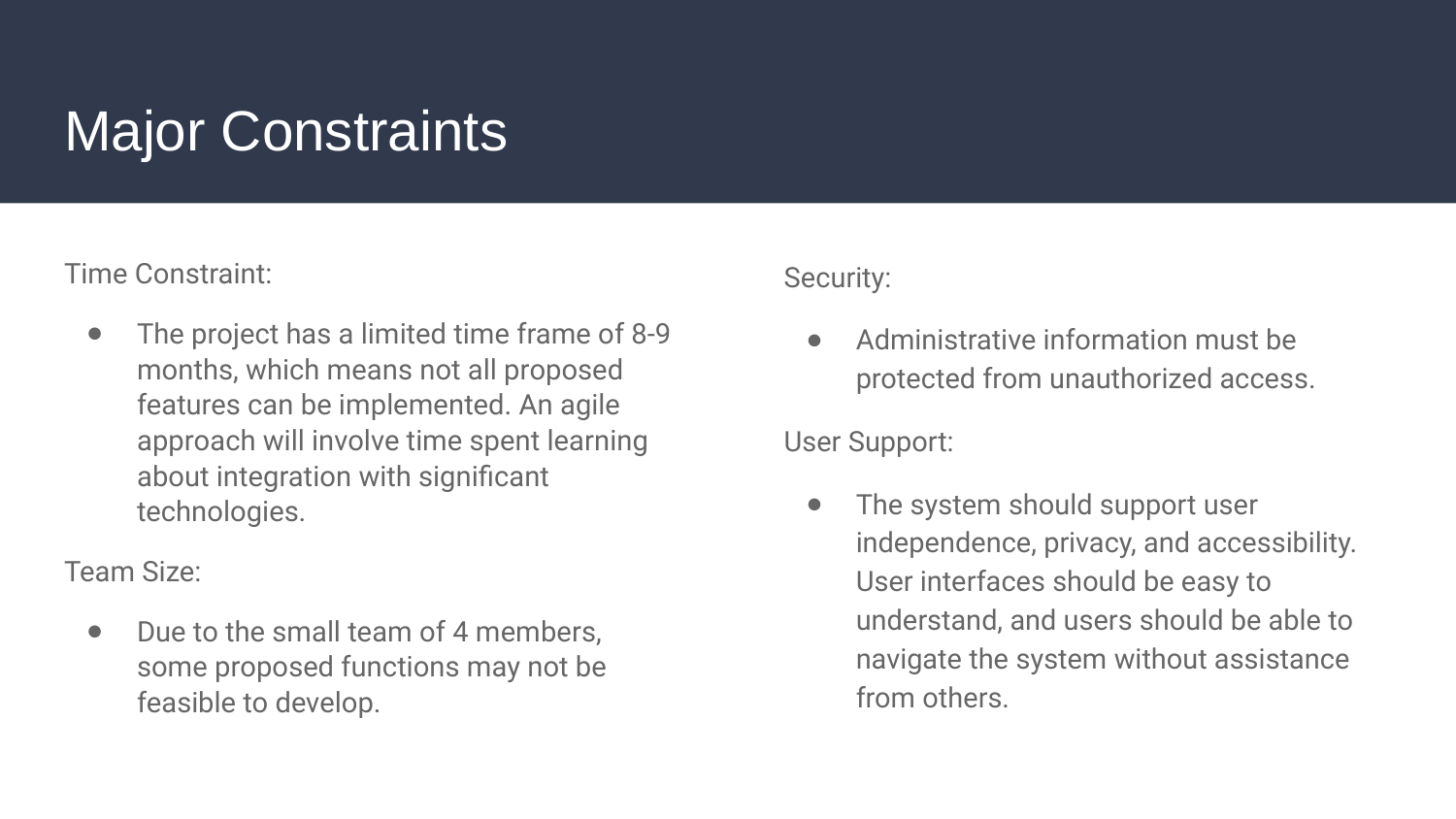

# Major Constraints
Time Constraint:
The project has a limited time frame of 8-9 months, which means not all proposed features can be implemented. An agile approach will involve time spent learning about integration with significant technologies.
Team Size:
Due to the small team of 4 members, some proposed functions may not be feasible to develop.
Security:
Administrative information must be protected from unauthorized access.
User Support:
The system should support user independence, privacy, and accessibility. User interfaces should be easy to understand, and users should be able to navigate the system without assistance from others.